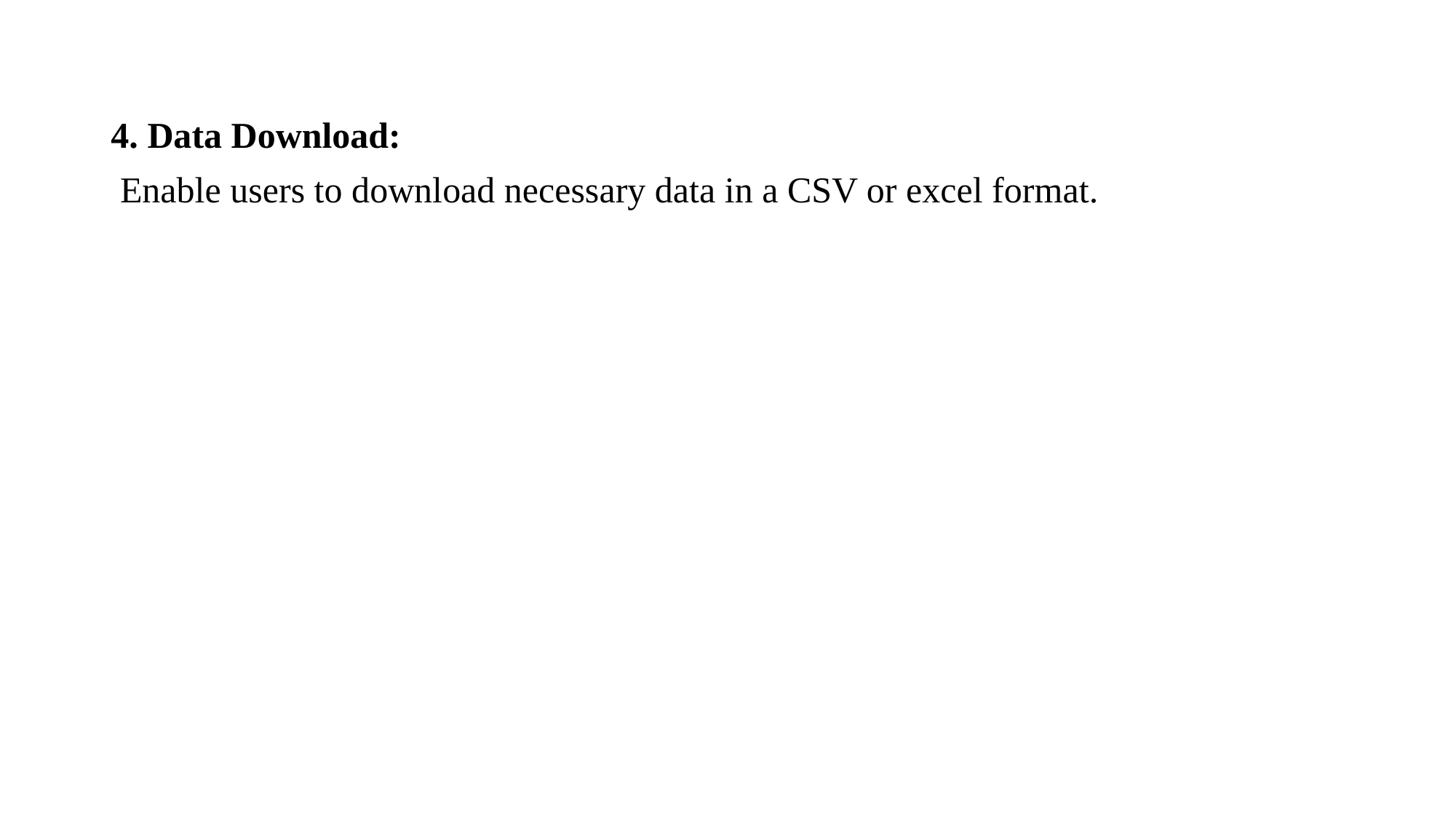

4. Data Download:
 Enable users to download necessary data in a CSV or excel format.